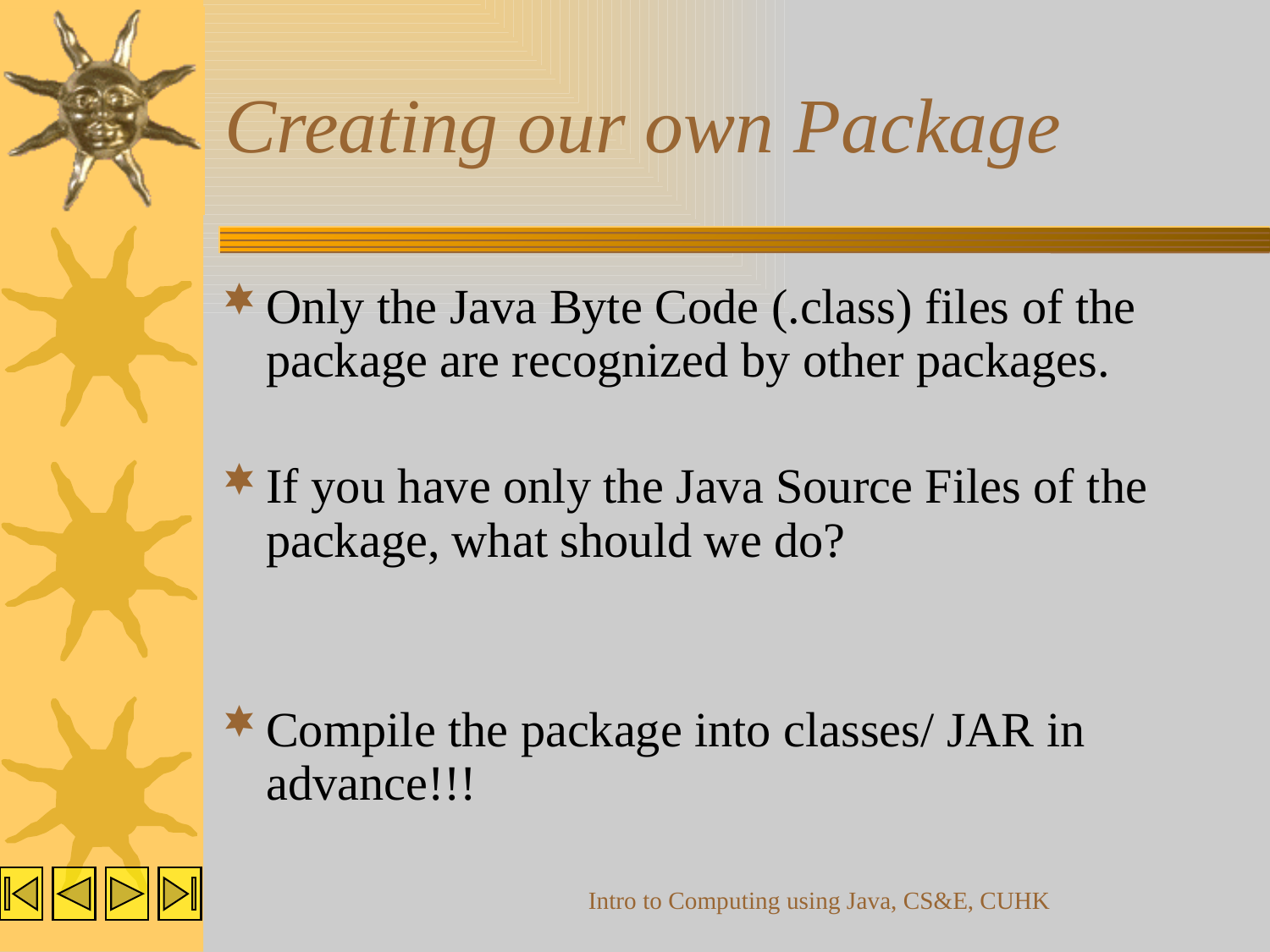

# Creating our own Package
Only the Java Byte Code (.class) files of the package are recognized by other packages.

If you have only the Java Source Files of the package, what should we do?

Compile the package into classes/ JAR in advance!!!
Intro to Computing using Java, CS&E, CUHK
15